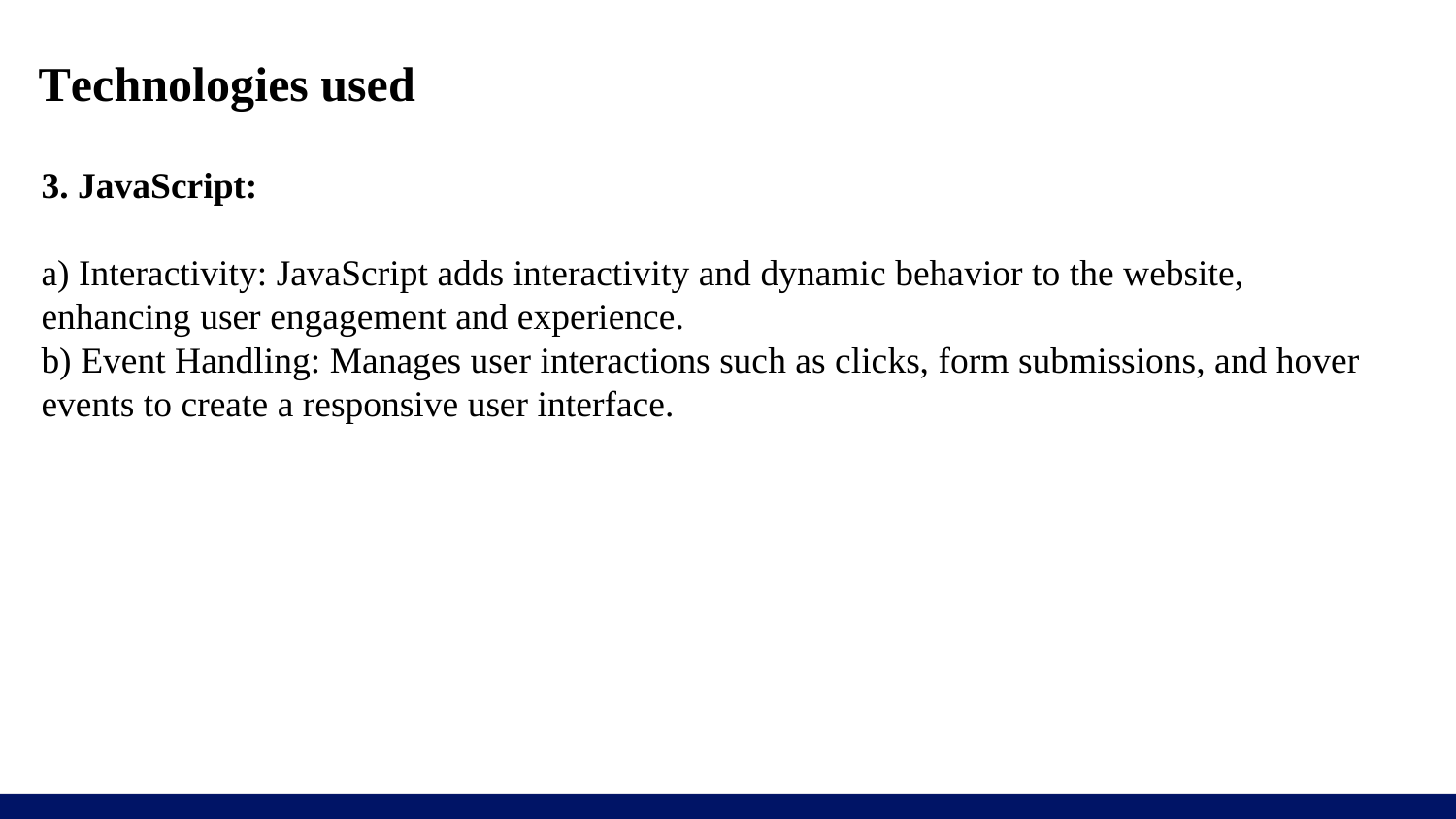

# Technologies used

3. JavaScript:

a) Interactivity: JavaScript adds interactivity and dynamic behavior to the website, enhancing user engagement and experience.
b) Event Handling: Manages user interactions such as clicks, form submissions, and hover events to create a responsive user interface.